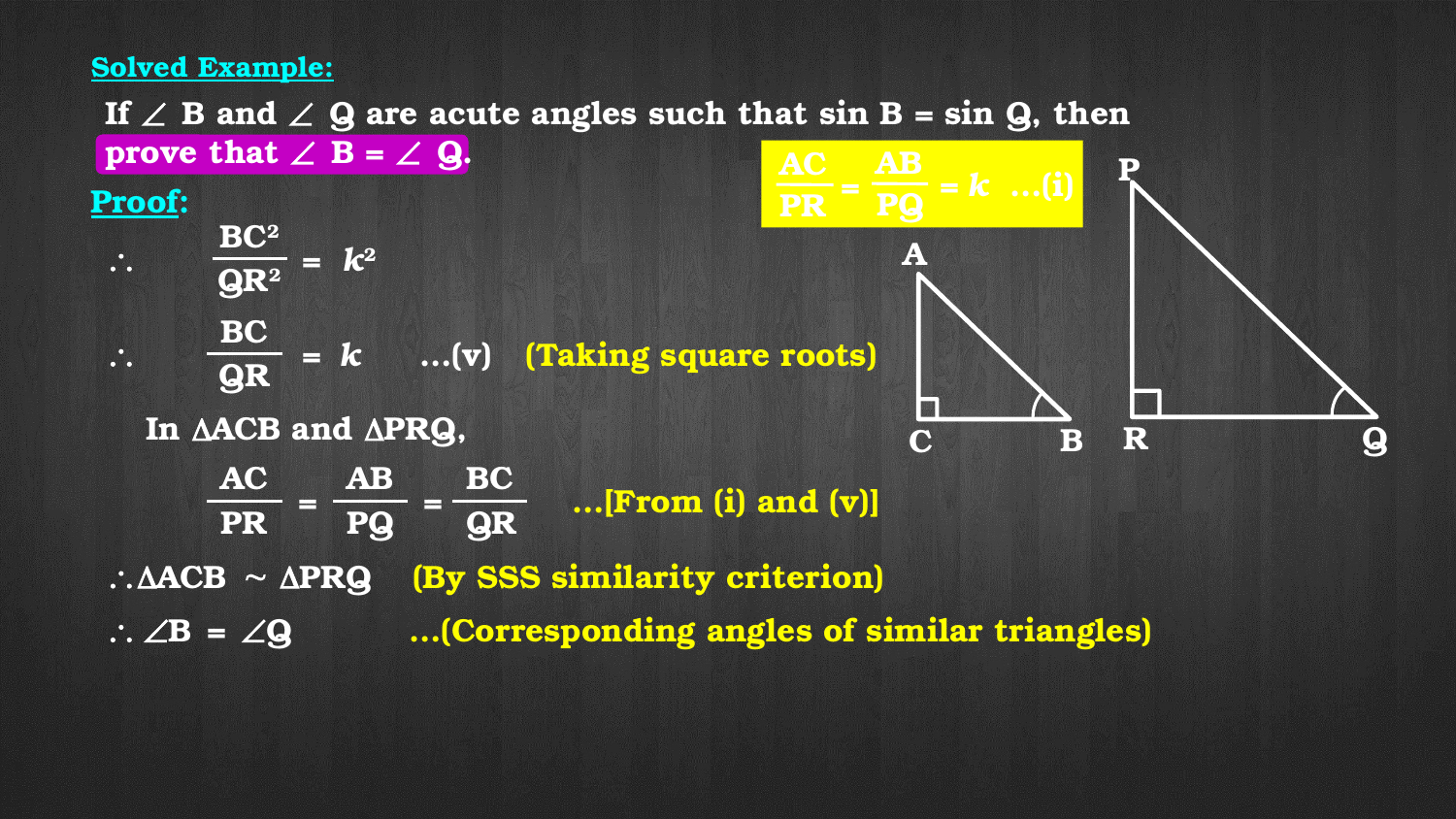

Solved Example:
If ∠ B and ∠ Q are acute angles such that sin B = sin Q, then
prove that ∠ B = ∠ Q.

AB
AC

=
k  …(i)
=
PQ
PR
P

R
Q

Proof:
BC2
A

B
C

∴
=
k2
QR2
BC
∴
=
k
…(v)
(Taking square roots)
QR
In ΔACB and ΔPRQ,
AC
AB
BC
=
=
…[From (i) and (v)]
PR
PQ
QR
∴
ΔACB ∼ ΔPRQ
(By SSS similarity criterion)
∴
∠B
=
∠Q
…(Corresponding angles of similar triangles)